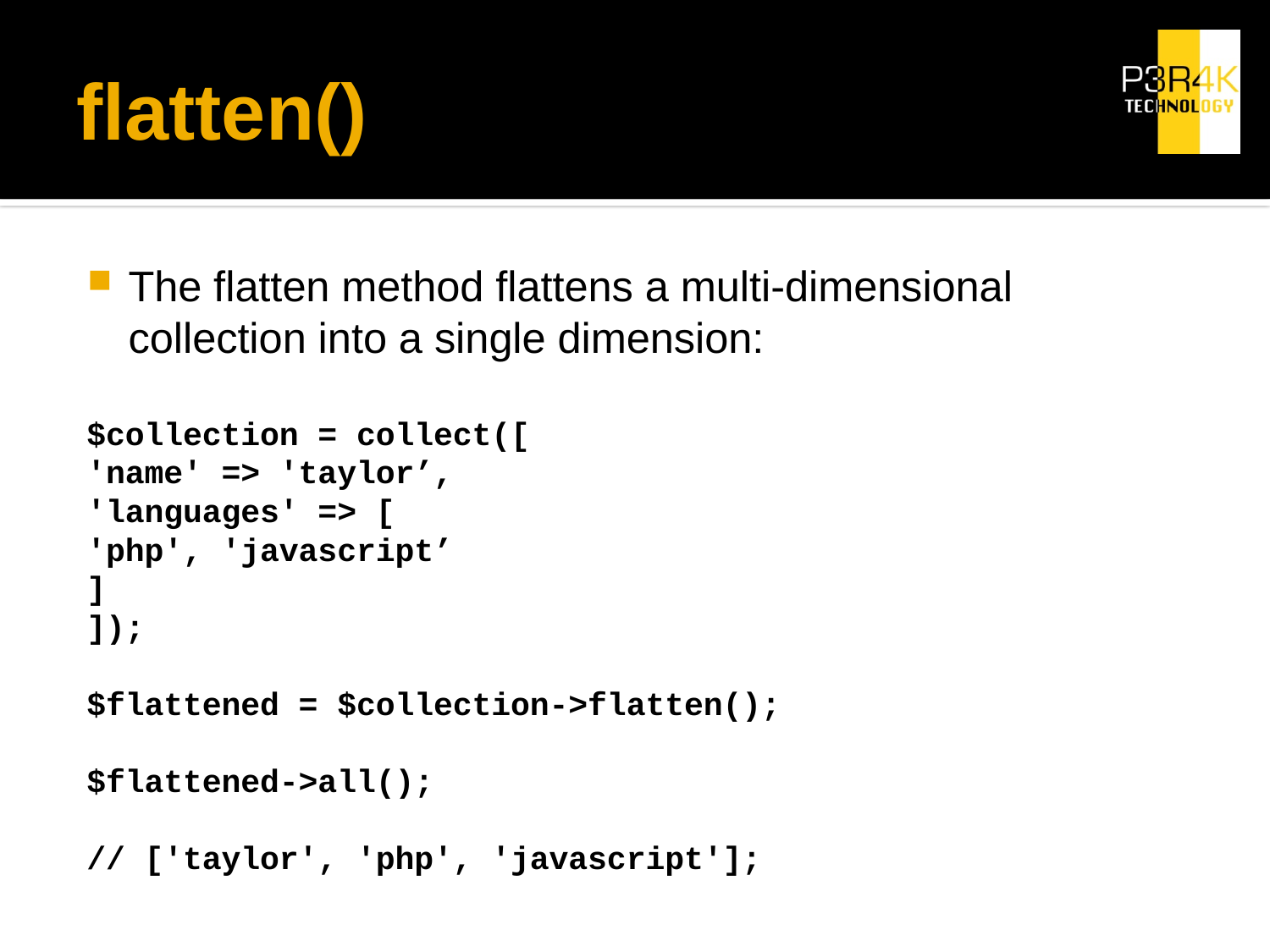

# flatten()
The flatten method flattens a multi-dimensional collection into a single dimension:

$collection = collect([
	'name' => 'taylor’,
	'languages' => [
		'php', 'javascript’
	]
]);

$flattened = $collection->flatten();

$flattened->all();

// ['taylor', 'php', 'javascript'];